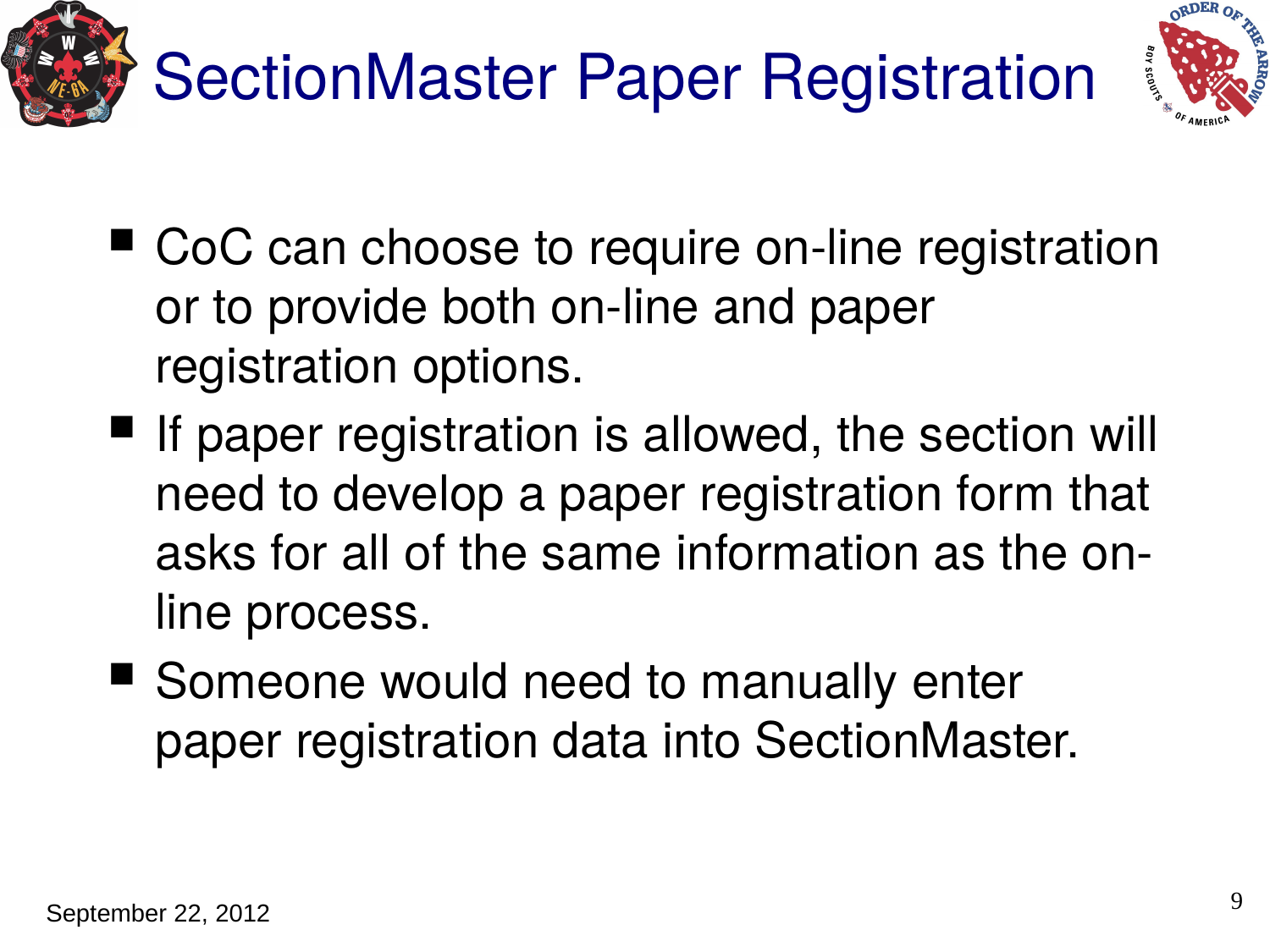

# SectionMaster Paper Registration
CoC can choose to require on-line registration or to provide both on-line and paper registration options.
If paper registration is allowed, the section will need to develop a paper registration form that asks for all of the same information as the on-line process.
Someone would need to manually enter paper registration data into SectionMaster.

9